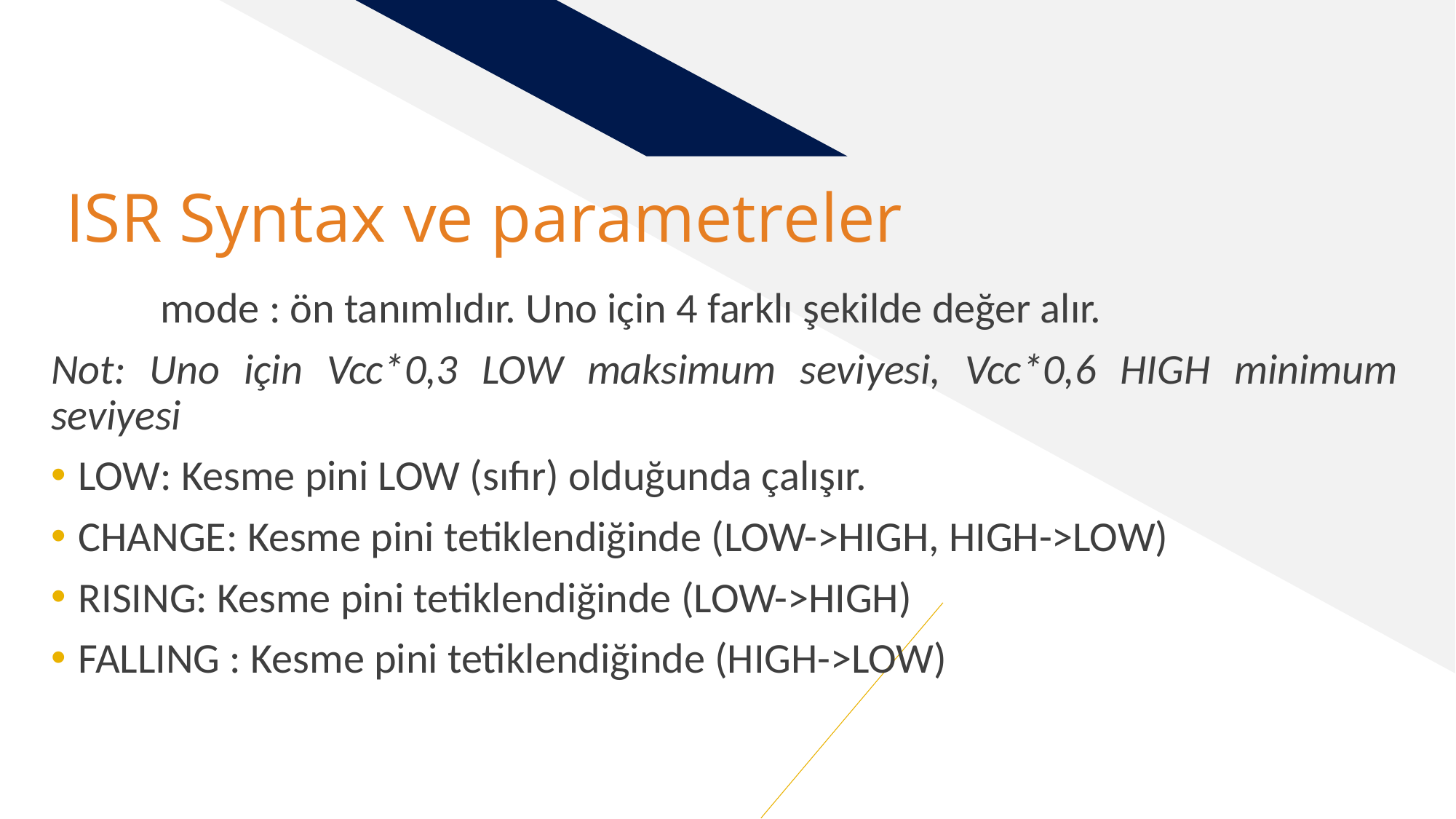

# ISR Syntax ve parametreler
	mode : ön tanımlıdır. Uno için 4 farklı şekilde değer alır.
Not: Uno için Vcc*0,3 LOW maksimum seviyesi, Vcc*0,6 HIGH minimum seviyesi
LOW: Kesme pini LOW (sıfır) olduğunda çalışır.
CHANGE: Kesme pini tetiklendiğinde (LOW->HIGH, HIGH->LOW)
RISING: Kesme pini tetiklendiğinde (LOW->HIGH)
FALLING : Kesme pini tetiklendiğinde (HIGH->LOW)